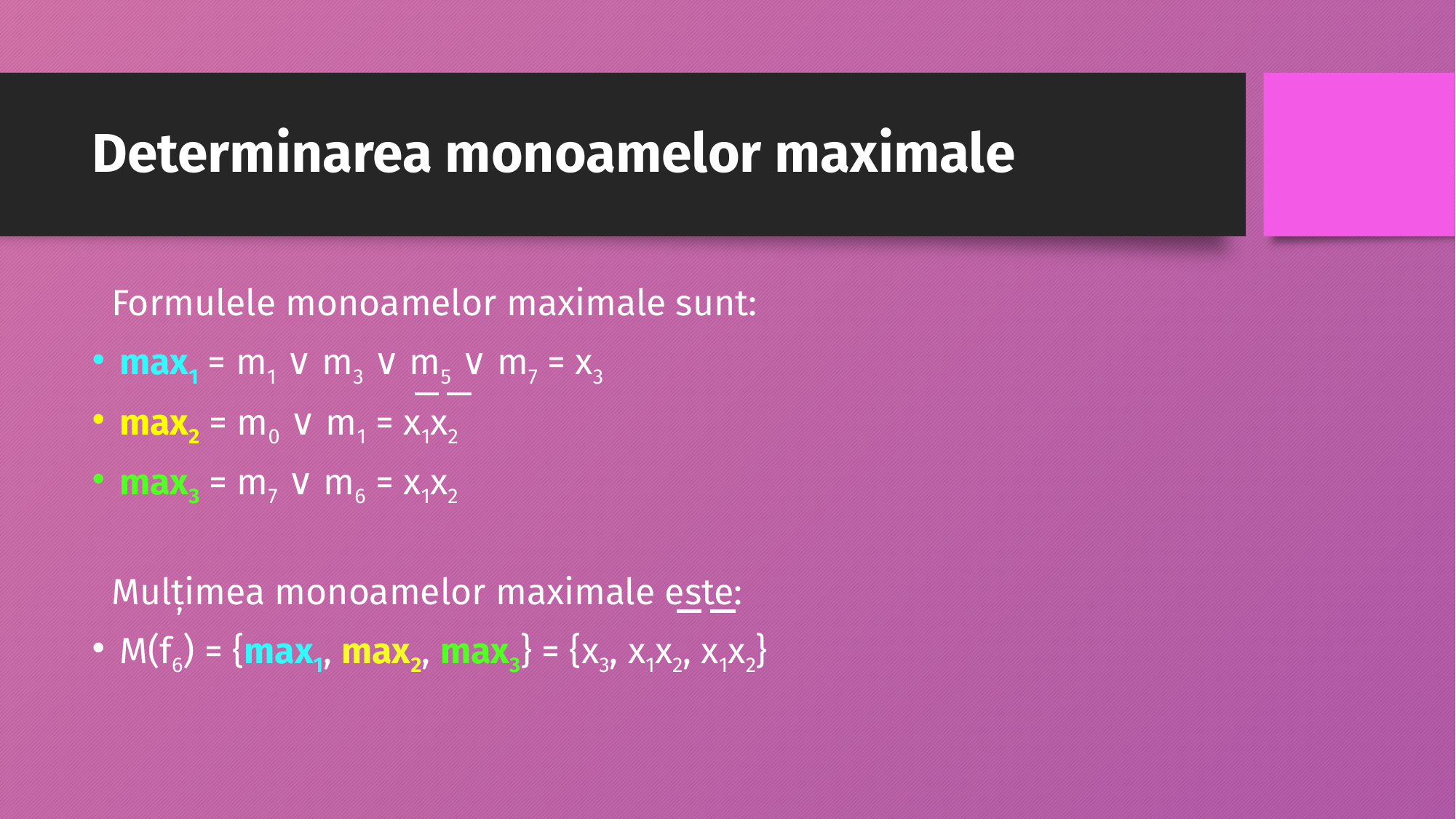

# Determinarea monoamelor maximale
  Formulele monoamelor maximale sunt:
max1 = m1 ∨ m3 ∨ m5 ∨ m7 = x3
max2 = m0 ∨ m1 = x1x2
max3 = m7 ∨ m6 = x1x2

  Mulțimea monoamelor maximale este:
M(f6) = {max1, max2, max3} = {x3, x1x2, x1x2}